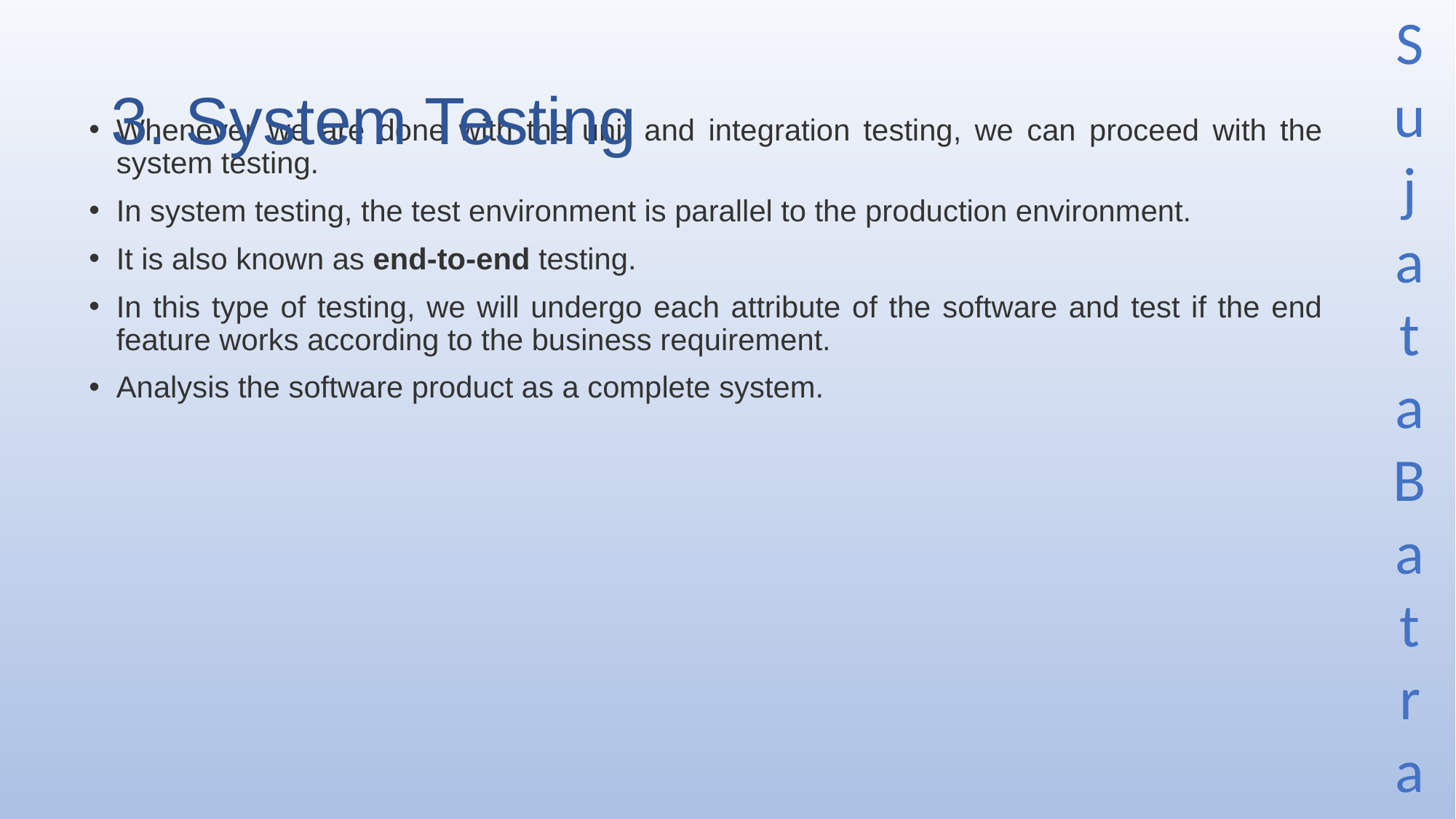

# 3. System Testing
Whenever we are done with the unit and integration testing, we can proceed with the system testing.
In system testing, the test environment is parallel to the production environment.
It is also known as end-to-end testing.
In this type of testing, we will undergo each attribute of the software and test if the end feature works according to the business requirement.
Analysis the software product as a complete system.